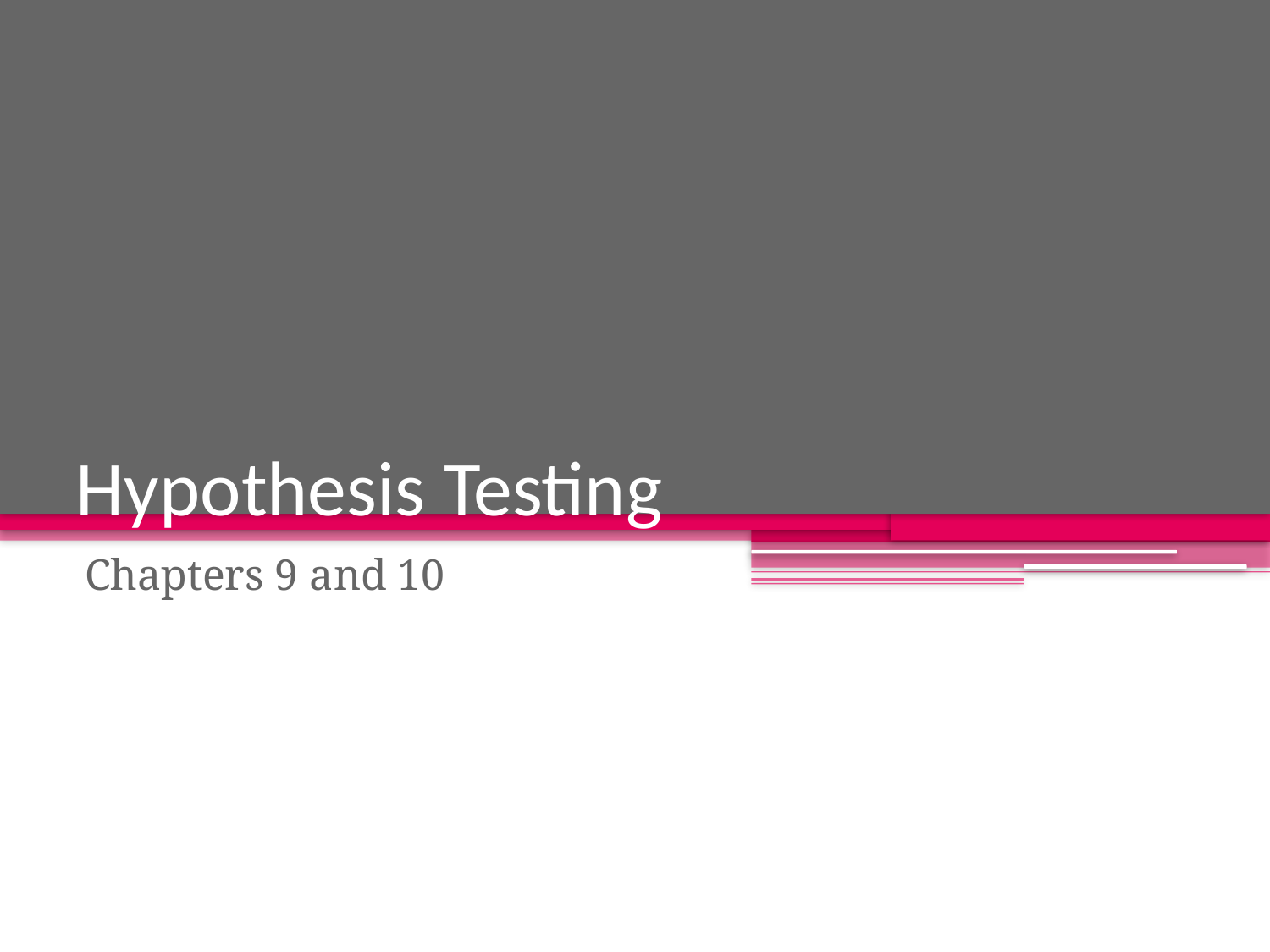

# Hypothesis Testing
Chapters 9 and 10